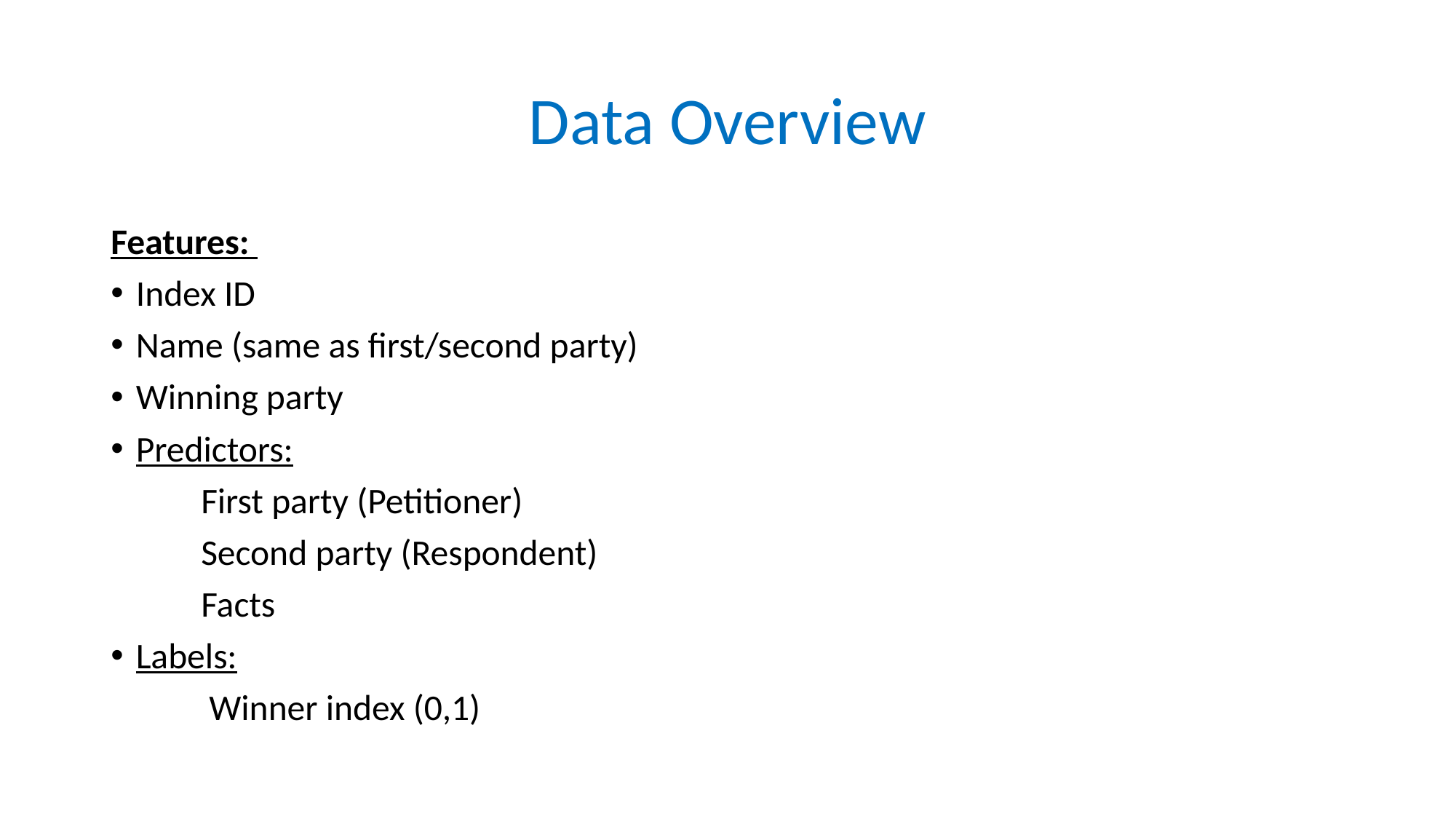

# Data Overview
Features:
Index ID
Name (same as first/second party)
Winning party
Predictors:
           First party (Petitioner)
           Second party (Respondent)
           Facts
Labels:
            Winner index (0,1)